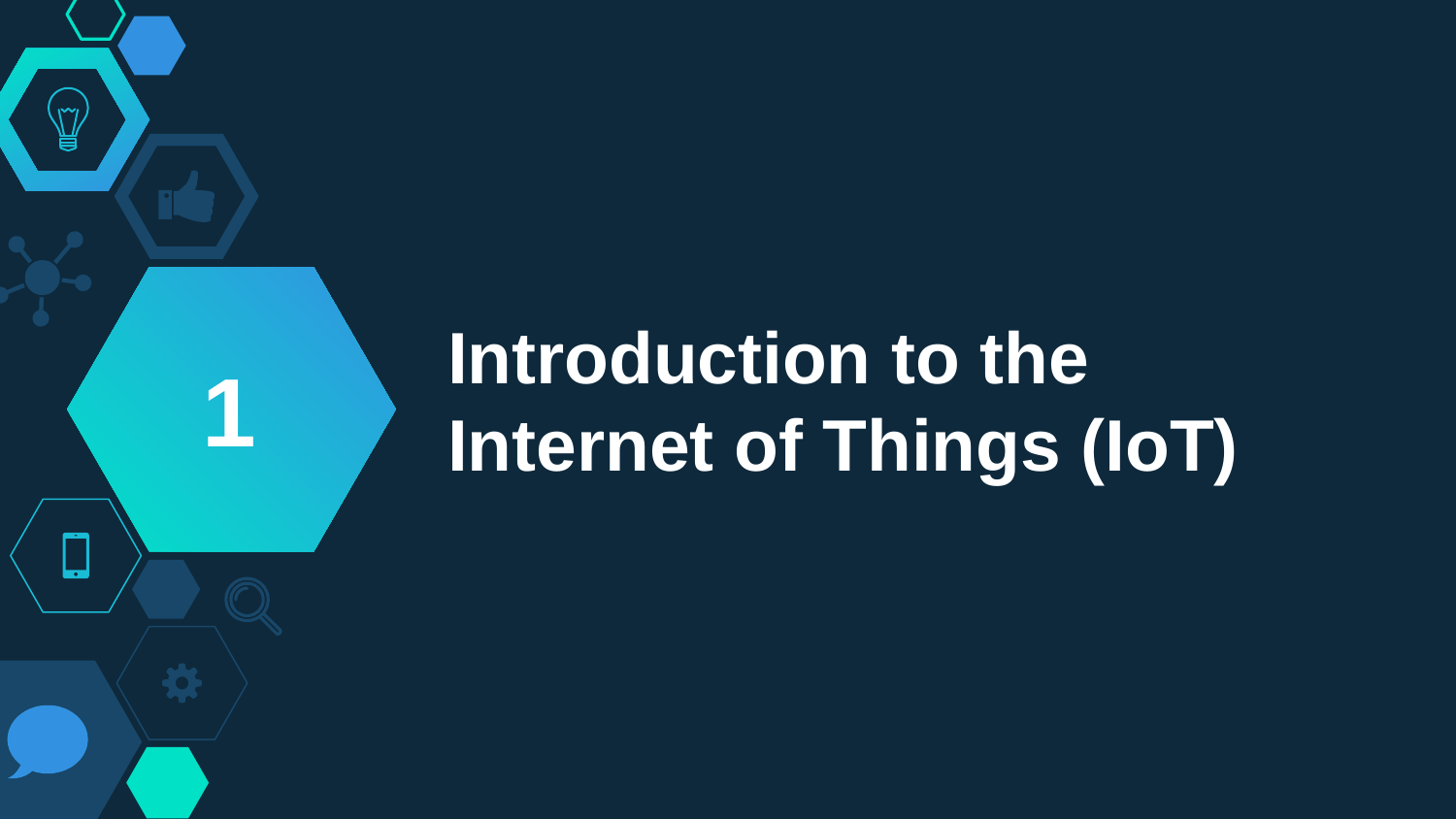

1
# Introduction to the Internet of Things (IoT)